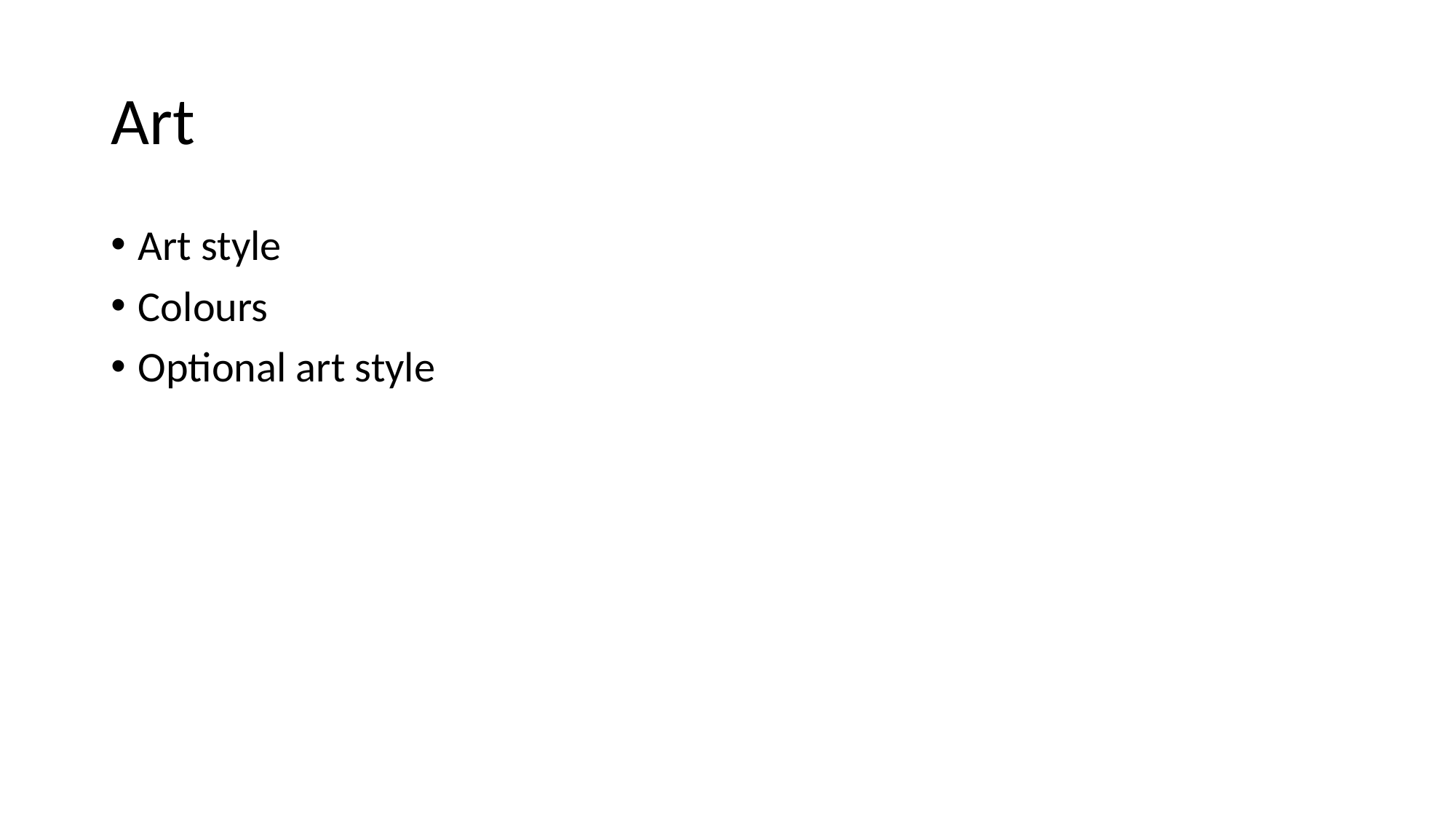

# Art
Art style
Colours
Optional art style